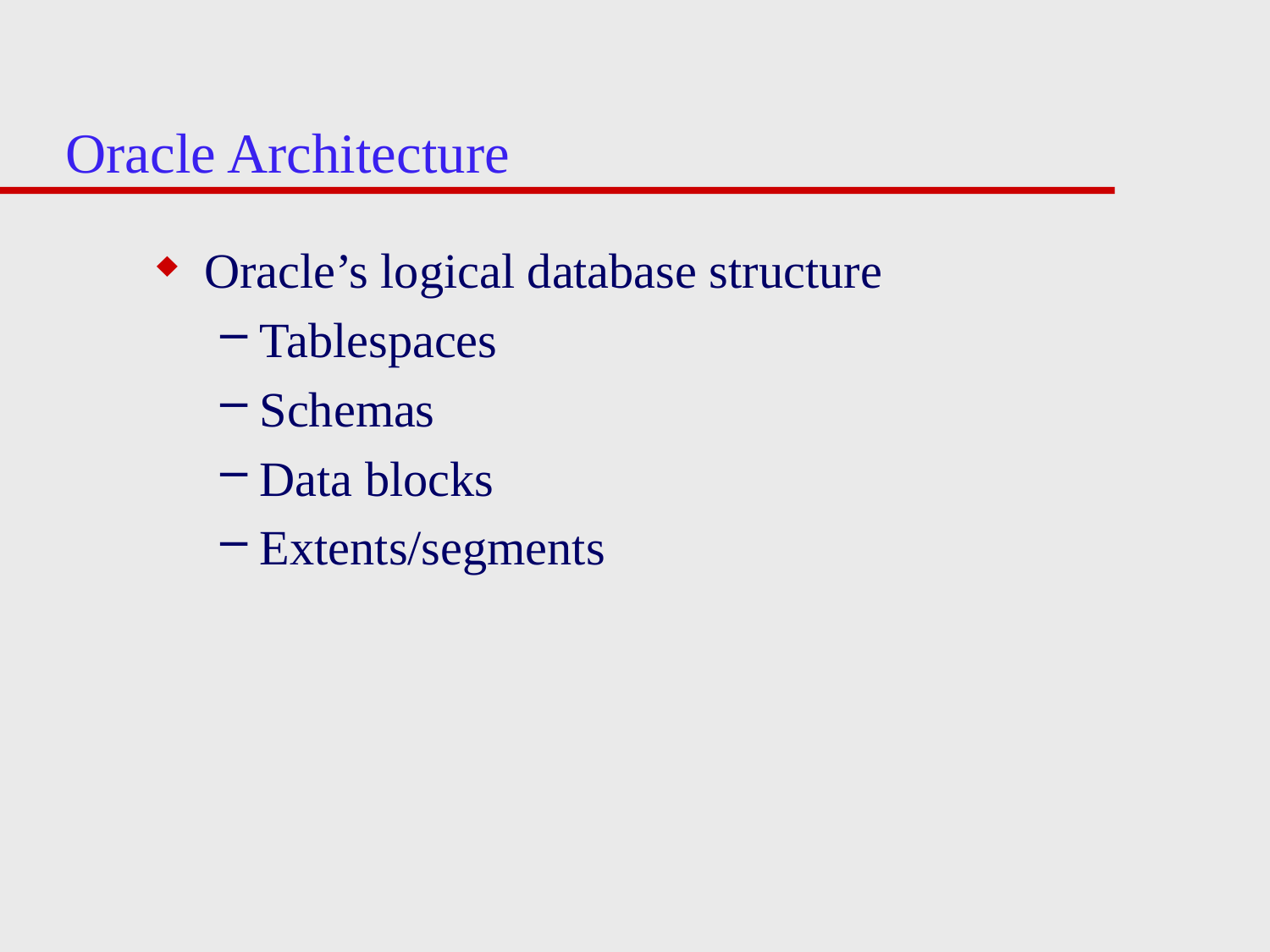

# Oracle Architecture
Oracle’s logical database structure
Tablespaces
Schemas
Data blocks
Extents/segments